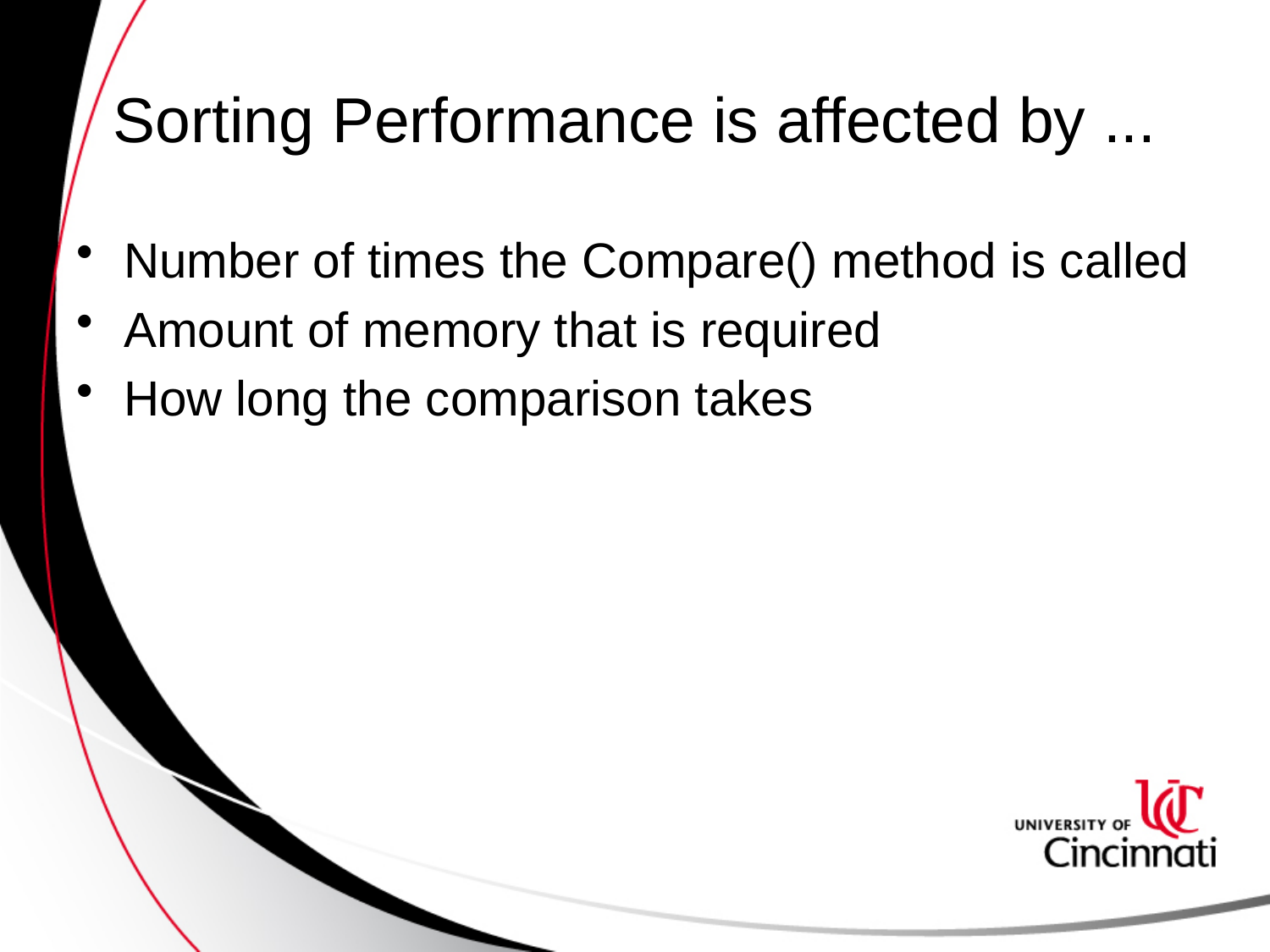

# Sorting Performance is affected by ...
Number of times the Compare() method is called
Amount of memory that is required
How long the comparison takes